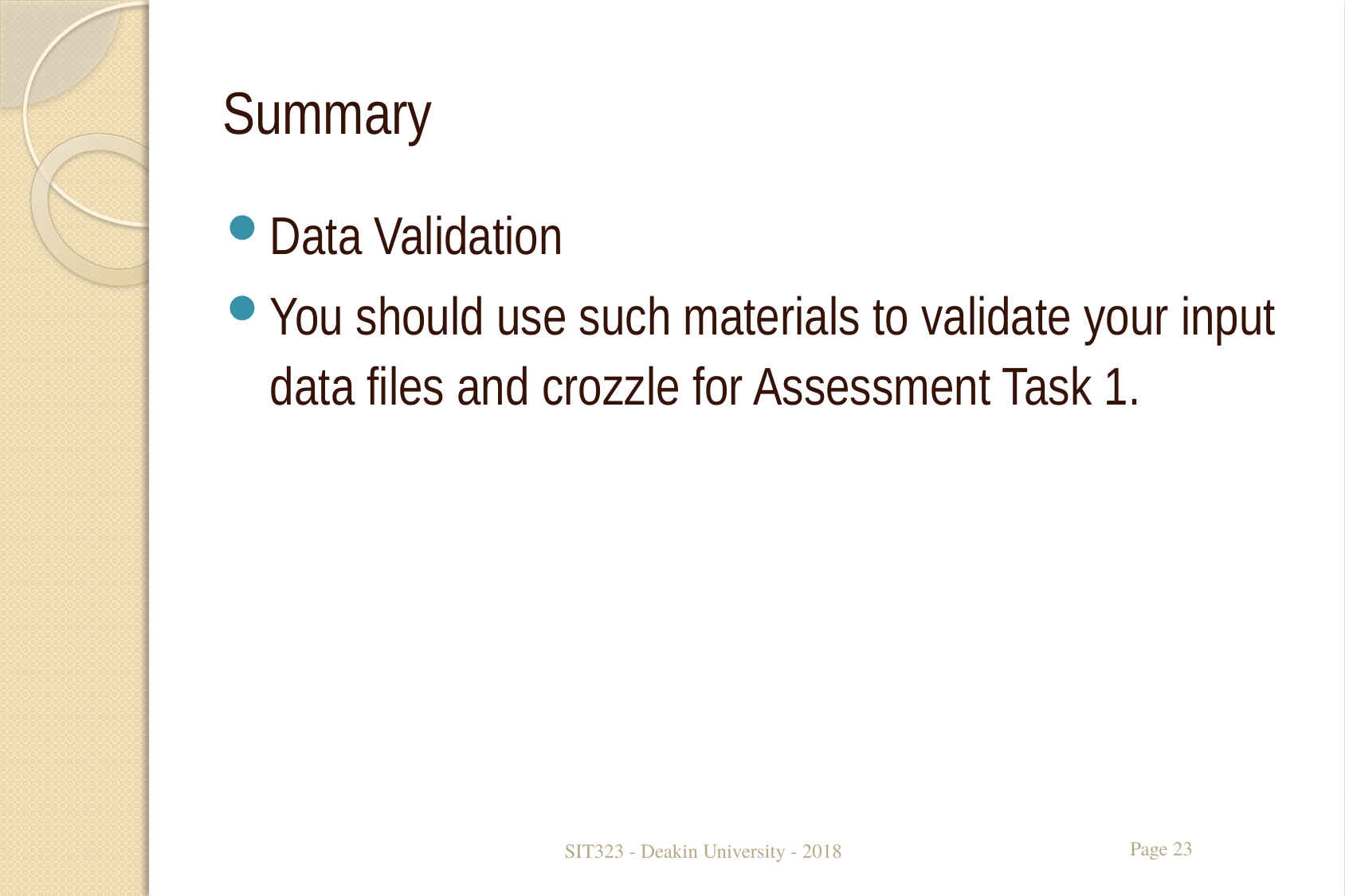

# Summary
Data Validation
You should use such materials to validate your input data files and crozzle for Assessment Task 1.
SIT323 - Deakin University - 2018
Page 23